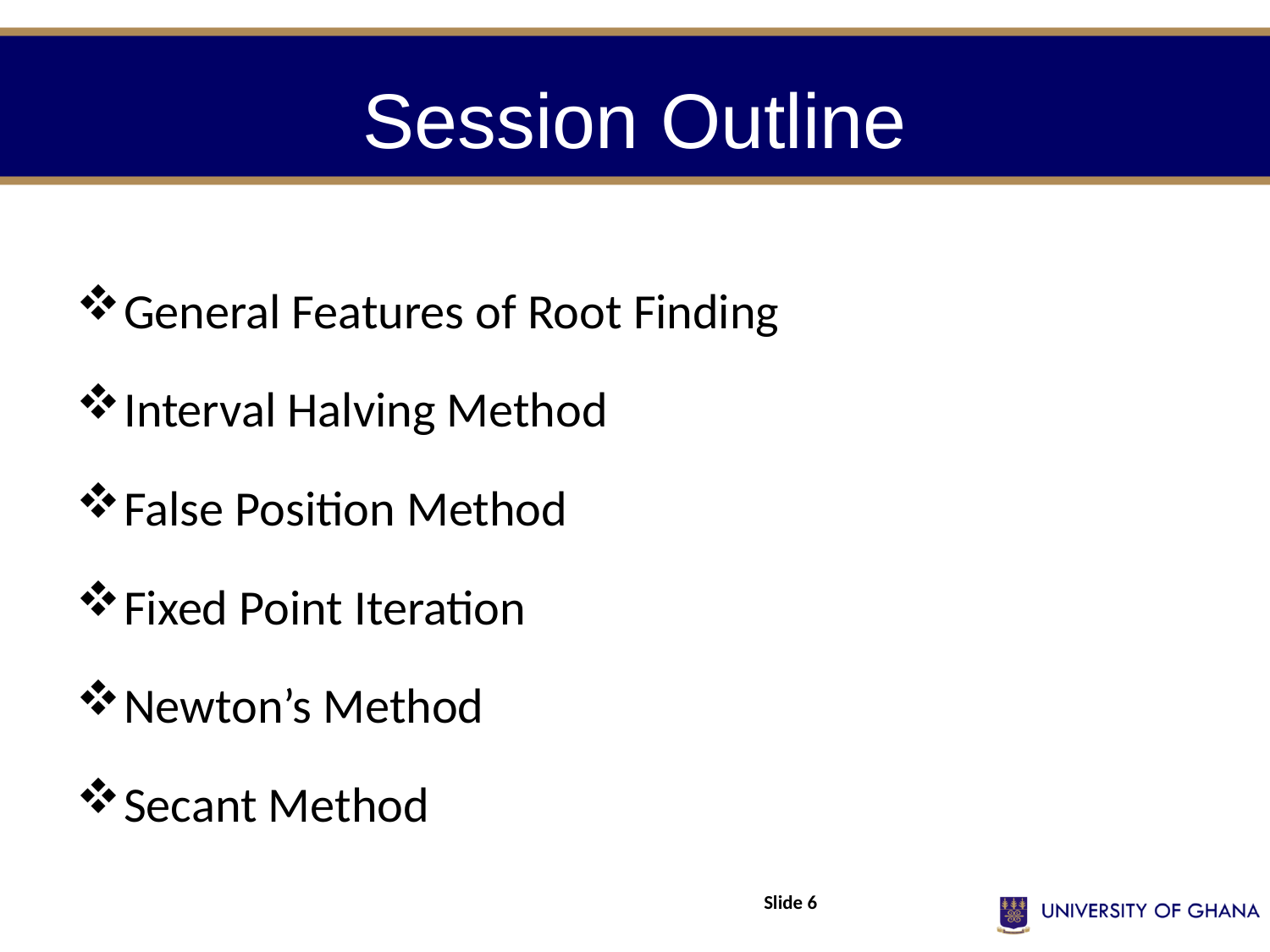

# Session Outline
General Features of Root Finding
Interval Halving Method
False Position Method
Fixed Point Iteration
Newton’s Method
Secant Method
Slide 6